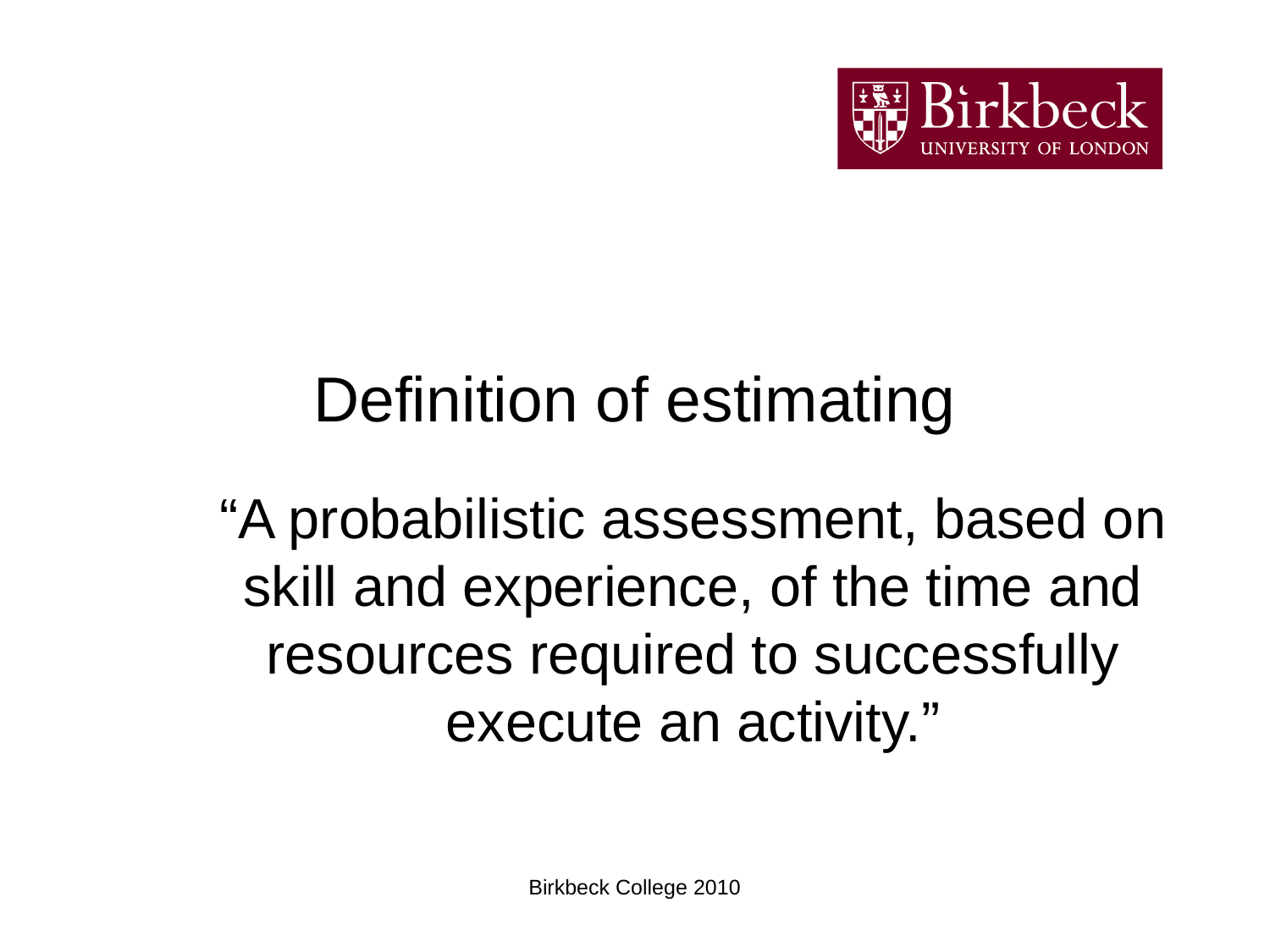

# Definition of estimating
“A probabilistic assessment, based on skill and experience, of the time and resources required to successfully execute an activity.”
Birkbeck College 2010